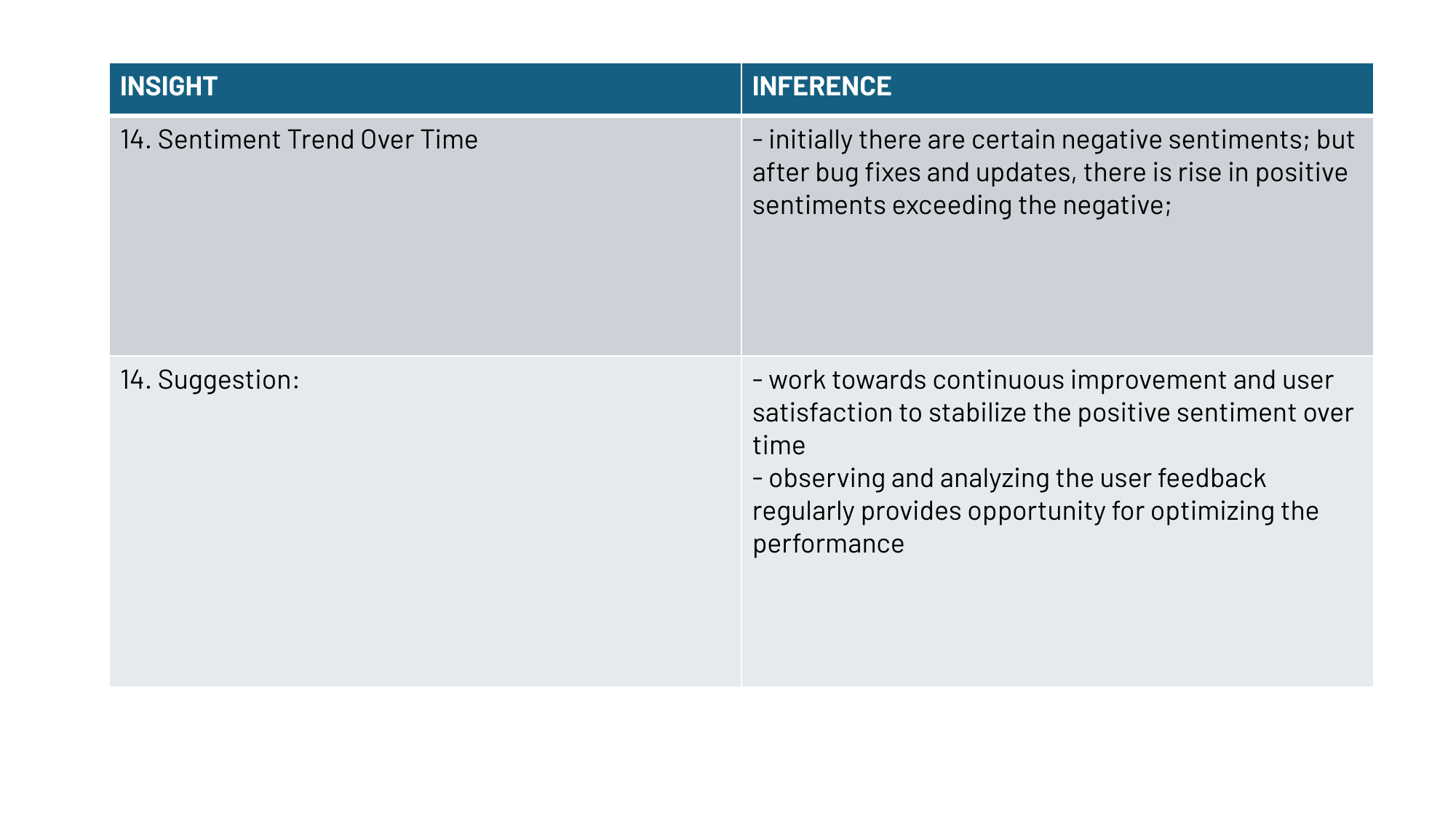

| INSIGHT | INFERENCE |
| --- | --- |
| 14. Sentiment Trend Over Time | - initially there are certain negative sentiments; but after bug fixes and updates, there is rise in positive sentiments exceeding the negative; |
| 14. Suggestion: | - work towards continuous improvement and user satisfaction to stabilize the positive sentiment over time - observing and analyzing the user feedback regularly provides opportunity for optimizing the performance |